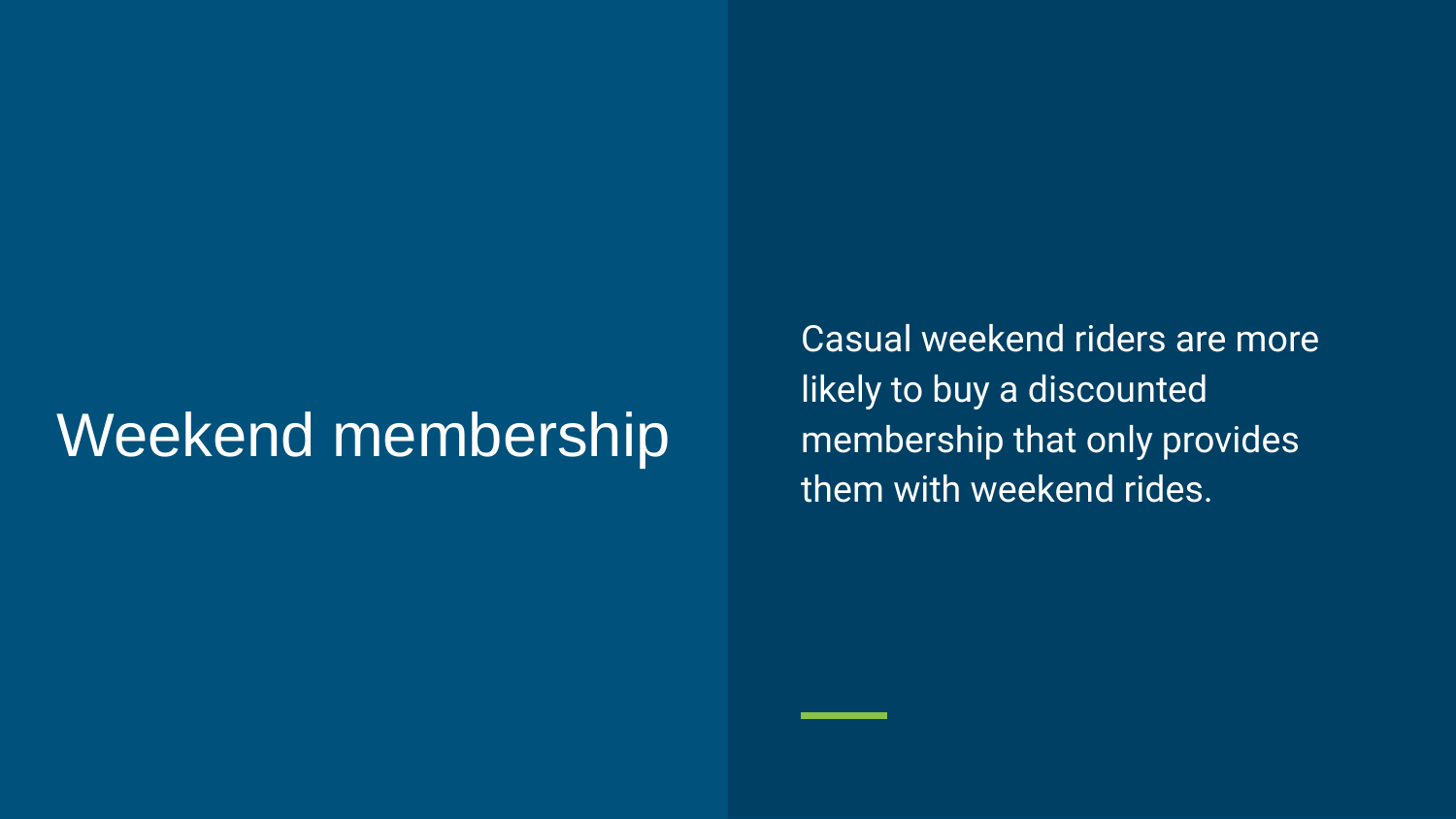

Casual weekend riders are more likely to buy a discounted membership that only provides them with weekend rides.
# Weekend membership